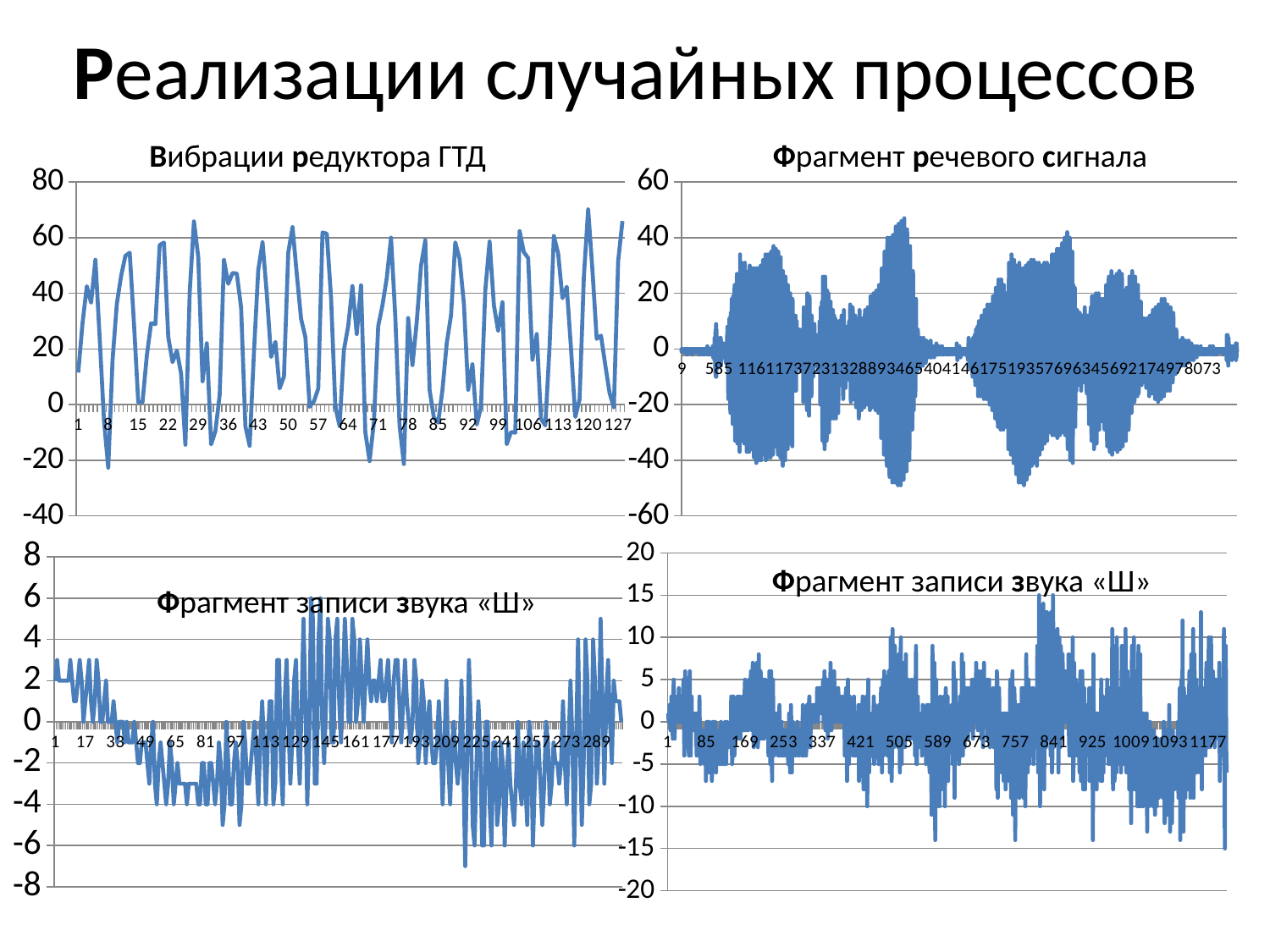

# Реализации случайных процессов
Вибрации редуктора ГТД
Фрагмент речевого сигнала

### Chart

| Category |  |
|---|---|

### Chart

| Category |  |
|---|---|

### Chart

| Category |  |
|---|---|

### Chart

| Category |  |
|---|---|
Фрагмент записи звука «Ш»
Фрагмент записи звука «Ш»